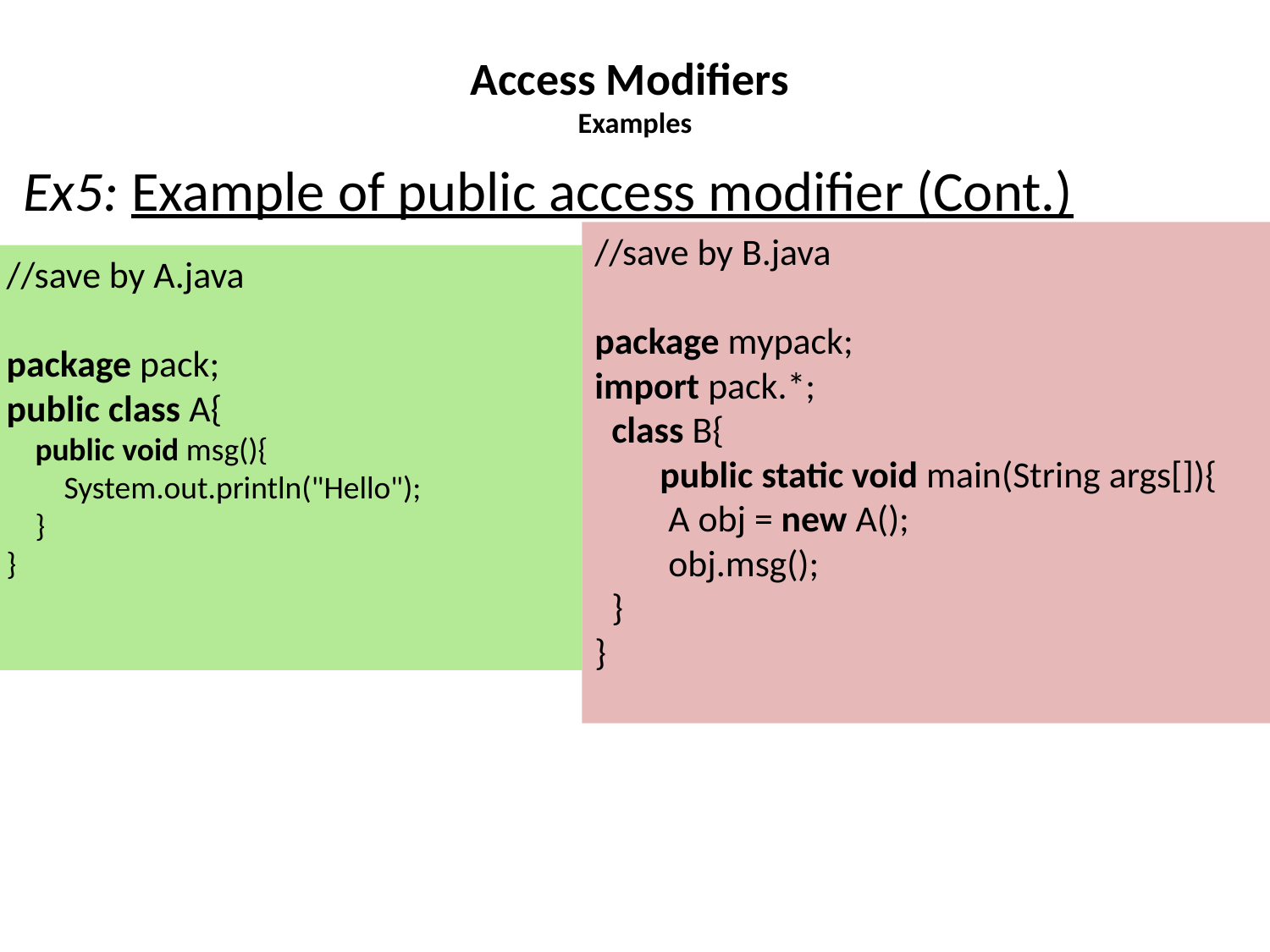

# Access Modifiers Examples
Ex5: Example of public access modifier (Cont.)

//save by B.java

package mypack;
import pack.*;
  class B{
  public static void main(String args[]){
   A obj = new A();
   obj.msg();
  }
}

//save by A.java

package pack;
public class A{
    public void msg(){
        System.out.println("Hello");
    }
}